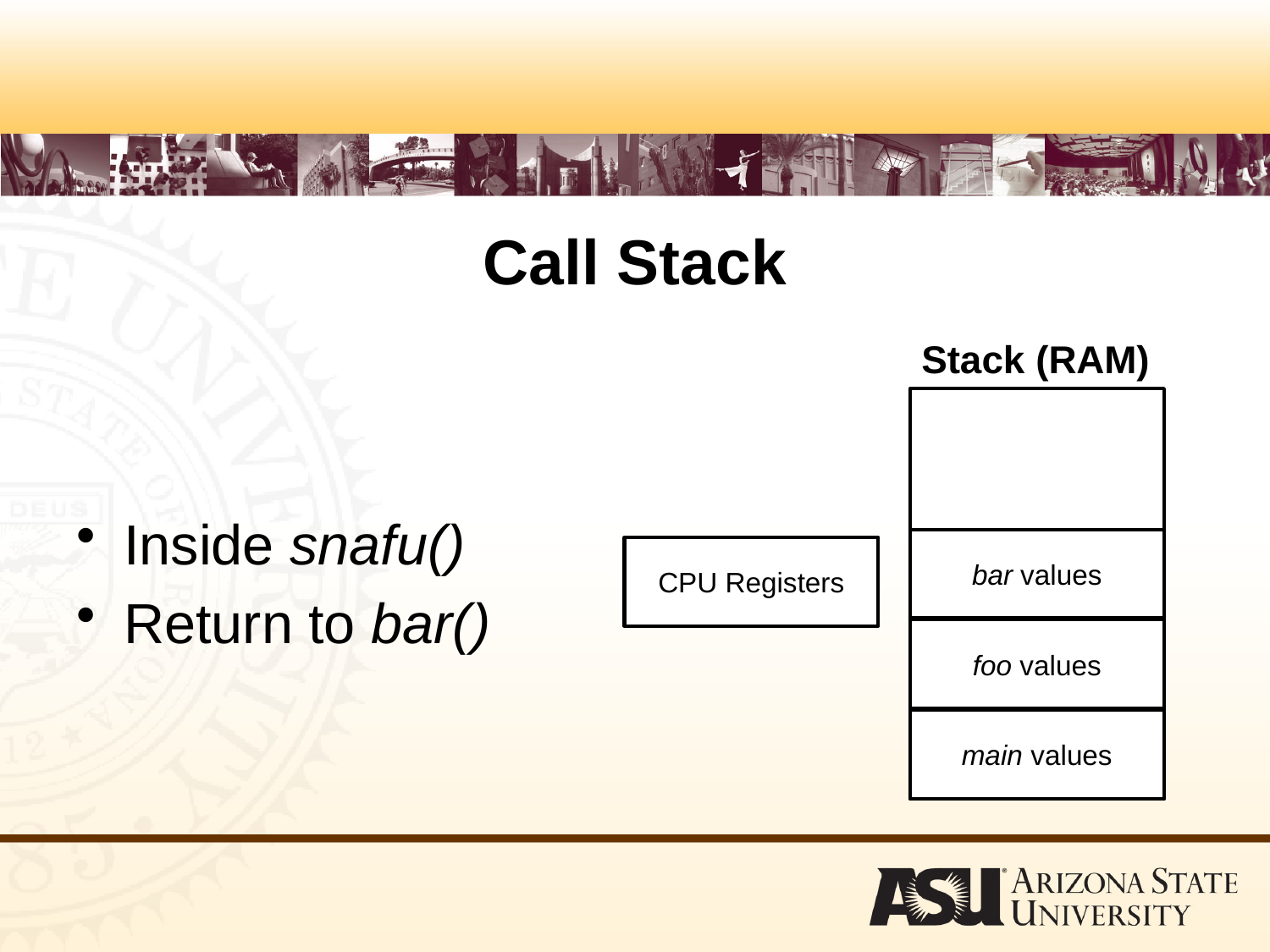

# Call Stack
Stack (RAM)
Inside snafu()
Return to bar()

bar values
CPU Registers
foo values
main values